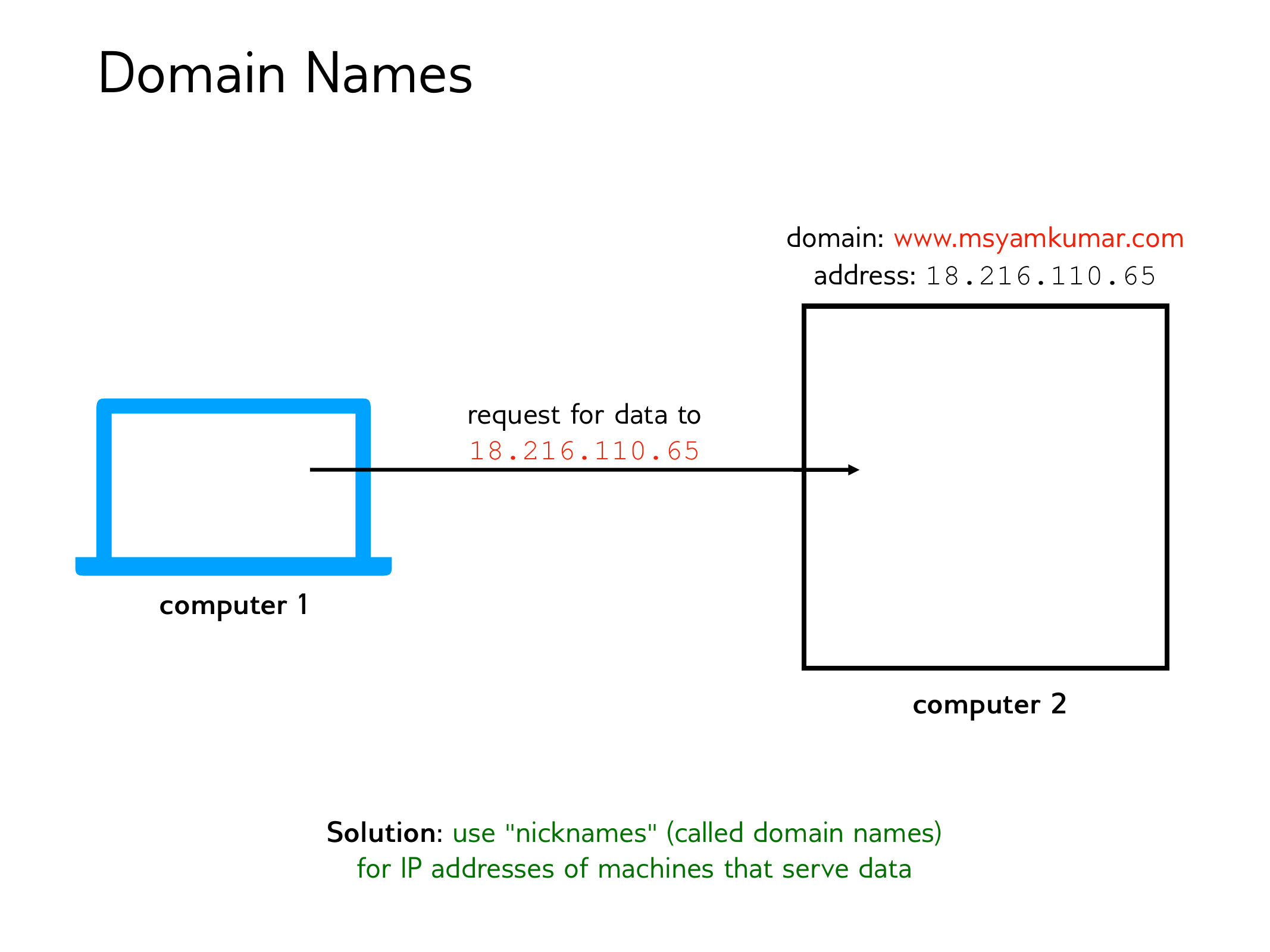

# Domain Names
domain: www.msyamkumar.com
address: 18.216.110.65

request for data to
18.216.110.65

computer 1
computer 2
Solution: use "nicknames" (called domain names)
for IP addresses of machines that serve data